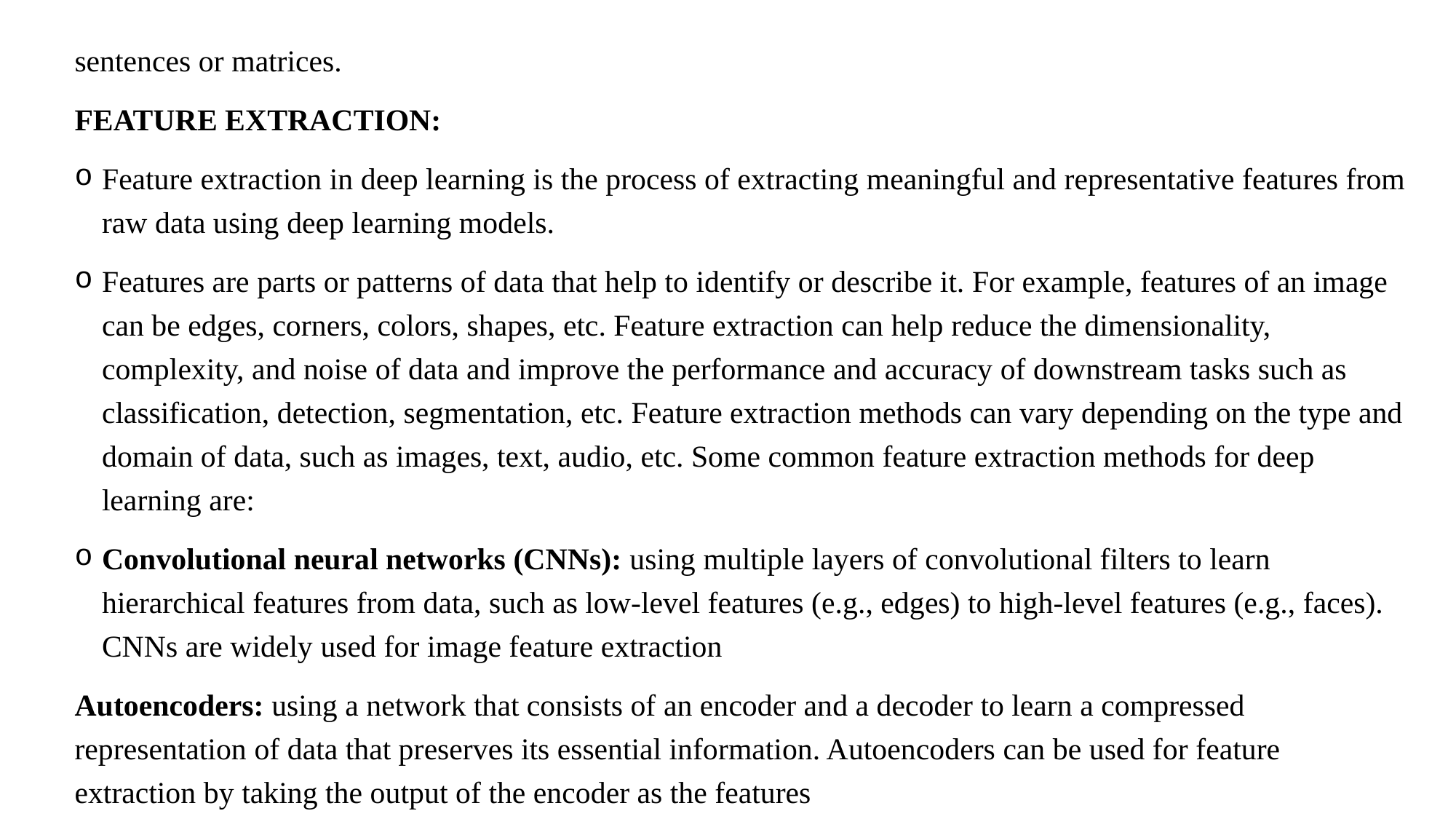

sentences or matrices.
FEATURE EXTRACTION:
Feature extraction in deep learning is the process of extracting meaningful and representative features from raw data using deep learning models.
Features are parts or patterns of data that help to identify or describe it. For example, features of an image can be edges, corners, colors, shapes, etc. Feature extraction can help reduce the dimensionality, complexity, and noise of data and improve the performance and accuracy of downstream tasks such as classification, detection, segmentation, etc. Feature extraction methods can vary depending on the type and domain of data, such as images, text, audio, etc. Some common feature extraction methods for deep learning are:
Convolutional neural networks (CNNs): using multiple layers of convolutional filters to learn hierarchical features from data, such as low-level features (e.g., edges) to high-level features (e.g., faces). CNNs are widely used for image feature extraction
Autoencoders: using a network that consists of an encoder and a decoder to learn a compressed representation of data that preserves its essential information. Autoencoders can be used for feature extraction by taking the output of the encoder as the features